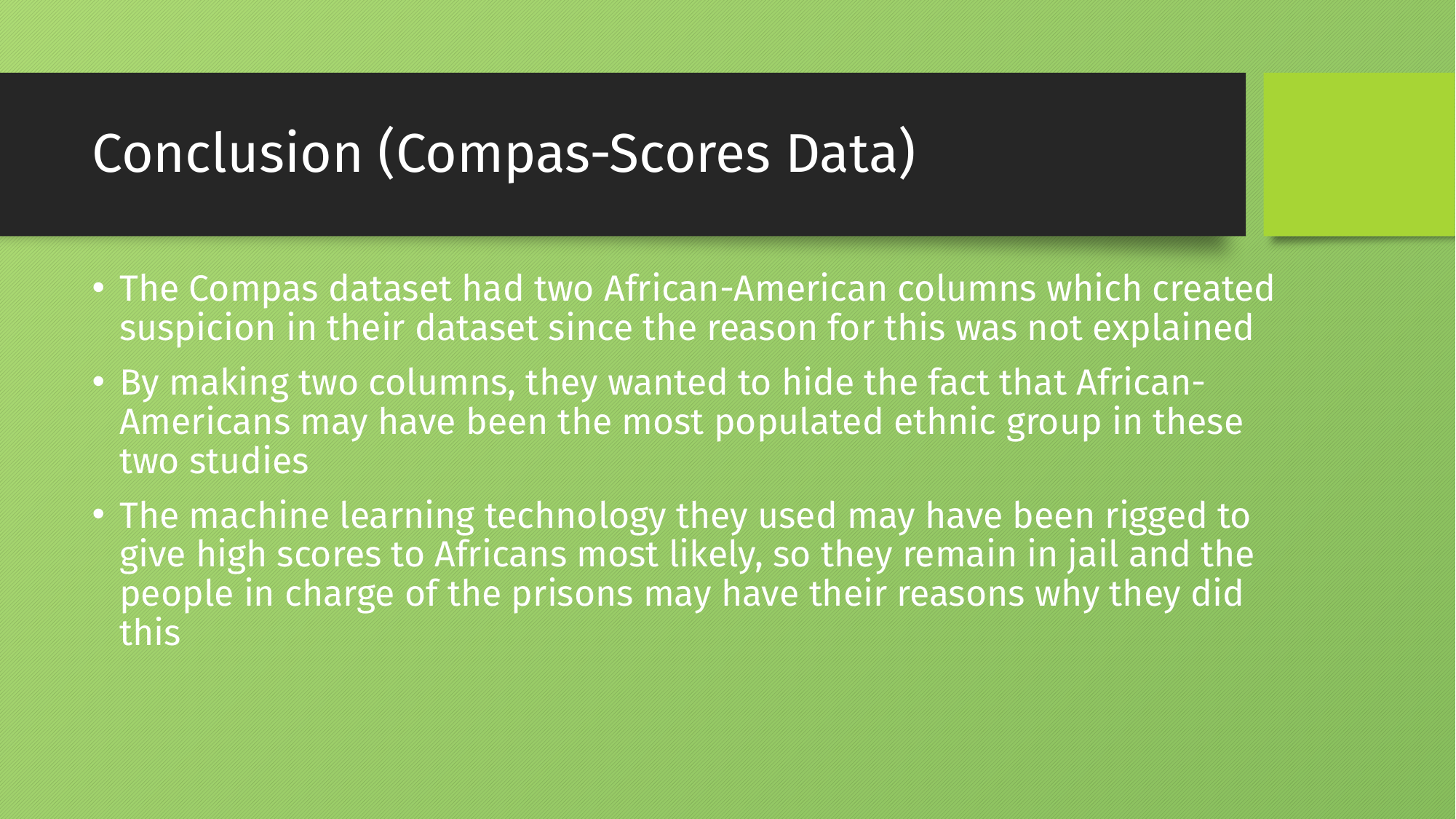

# Conclusion (Compas-Scores Data)
The Compas dataset had two African-American columns which created suspicion in their dataset since the reason for this was not explained
By making two columns, they wanted to hide the fact that African-Americans may have been the most populated ethnic group in these two studies
The machine learning technology they used may have been rigged to give high scores to Africans most likely, so they remain in jail and the people in charge of the prisons may have their reasons why they did this